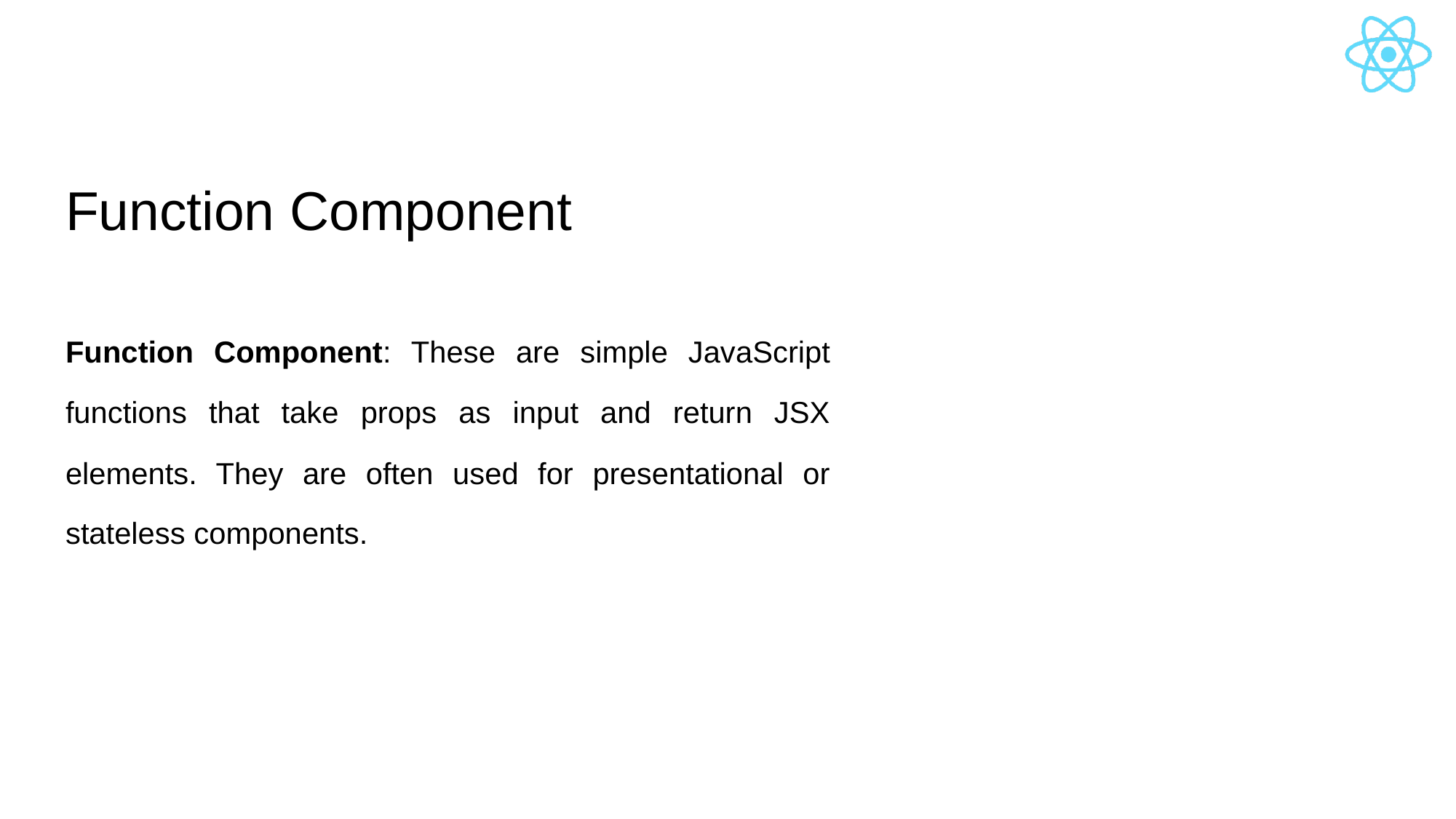

# Function Component

Function Component: These are simple JavaScript functions that take props as input and return JSX elements. They are often used for presentational or stateless components.